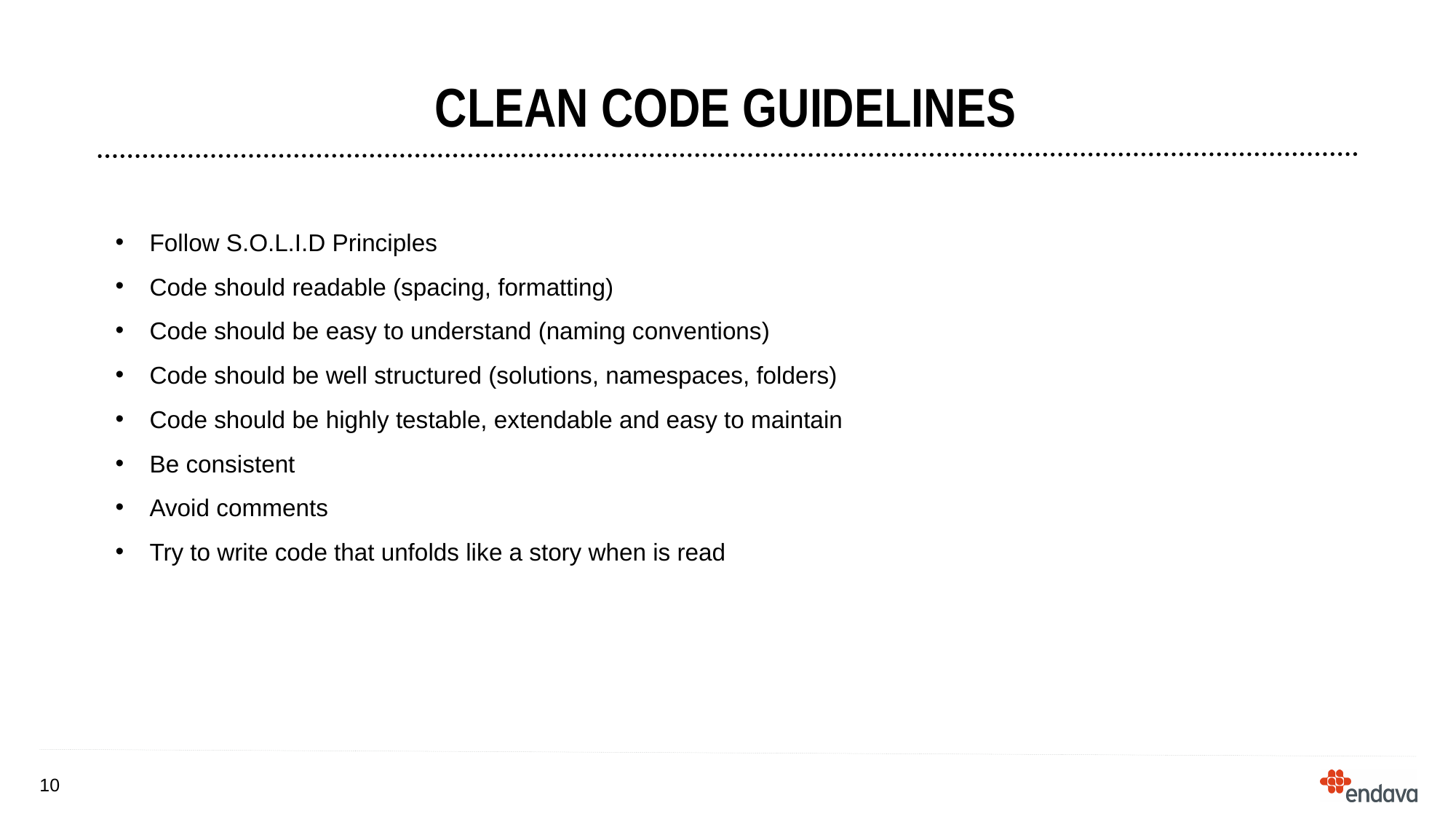

# Clean code guidelines
Follow S.O.L.I.D Principles
Code should readable (spacing, formatting)
Code should be easy to understand (naming conventions)
Code should be well structured (solutions, namespaces, folders)
Code should be highly testable, extendable and easy to maintain
Be consistent
Avoid comments
Try to write code that unfolds like a story when is read